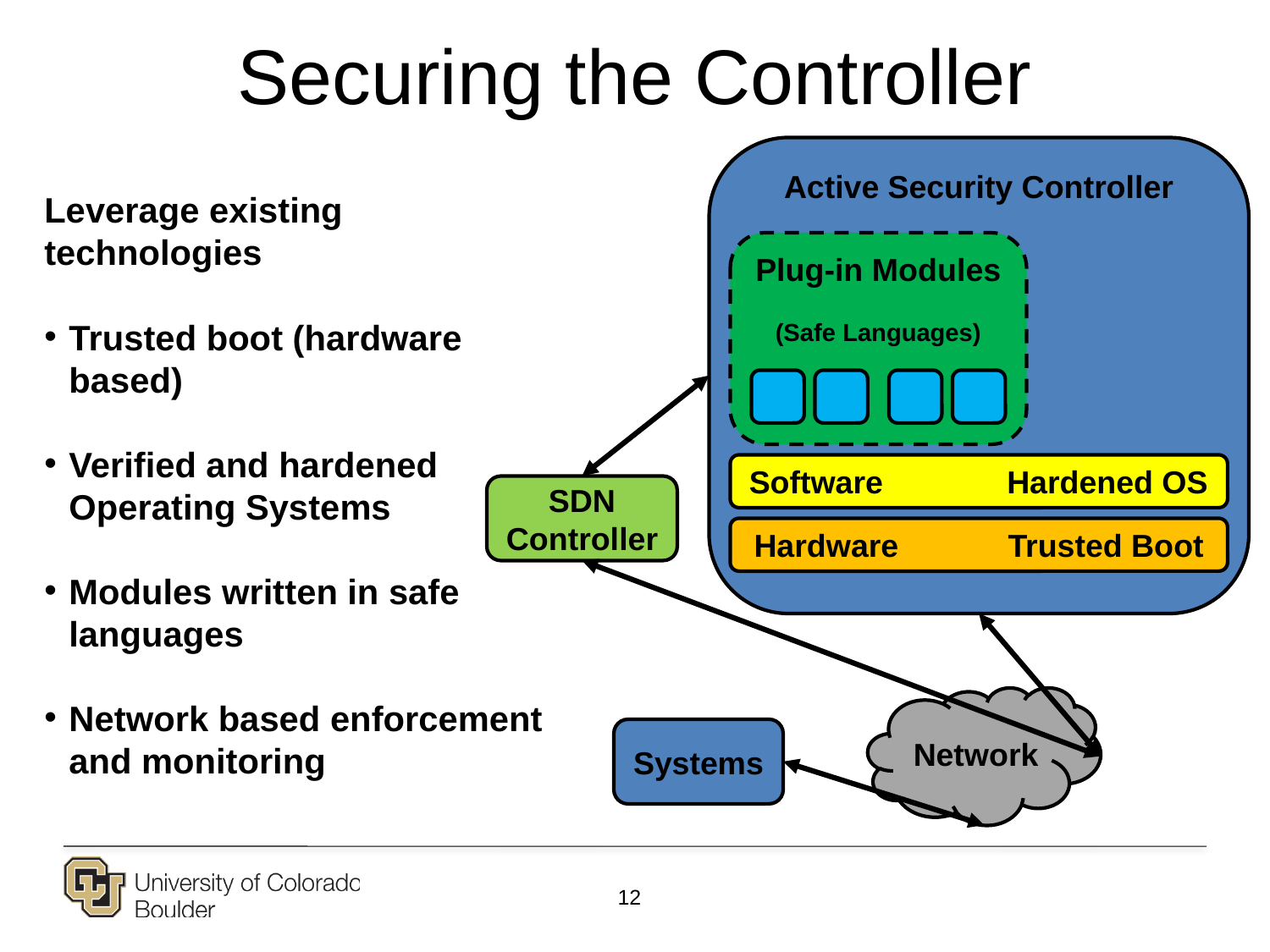

Securing the Controller
Active Security Controller
Leverage existing technologies

Trusted boot (hardware based)

Verified and hardened Operating Systems

Modules written in safe languages

Network based enforcement and monitoring
Plug-in Modules

(Safe Languages)

Software              Hardened OS
SDN Controller
Hardware	Trusted Boot
Network
Systems
12